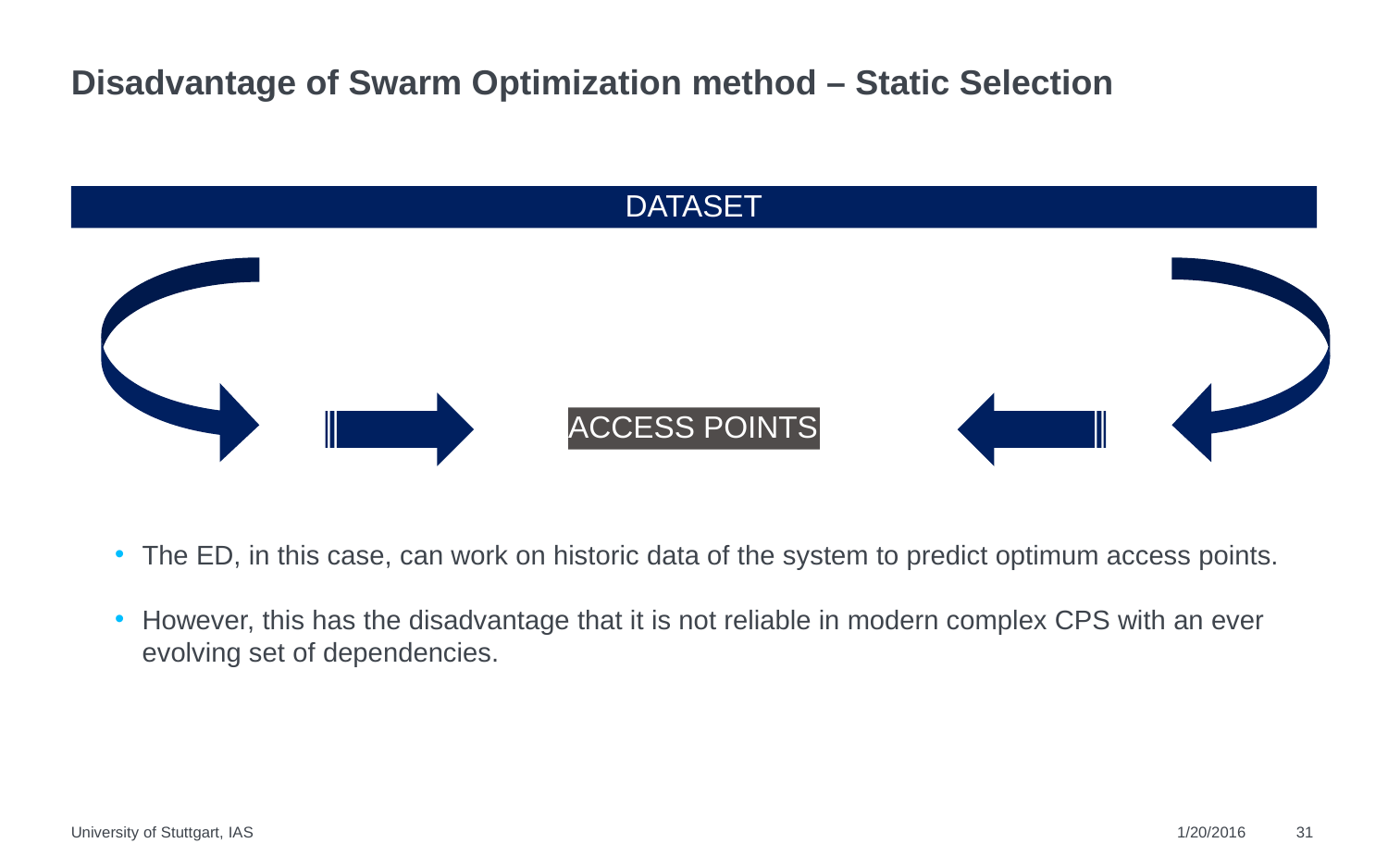

# Disadvantage of Swarm Optimization method – Static Selection
DATASET

ACCESS POINTS
The ED, in this case, can work on historic data of the system to predict optimum access points.

However, this has the disadvantage that it is not reliable in modern complex CPS with an ever evolving set of dependencies.
University of Stuttgart, IAS
1/20/2016
31